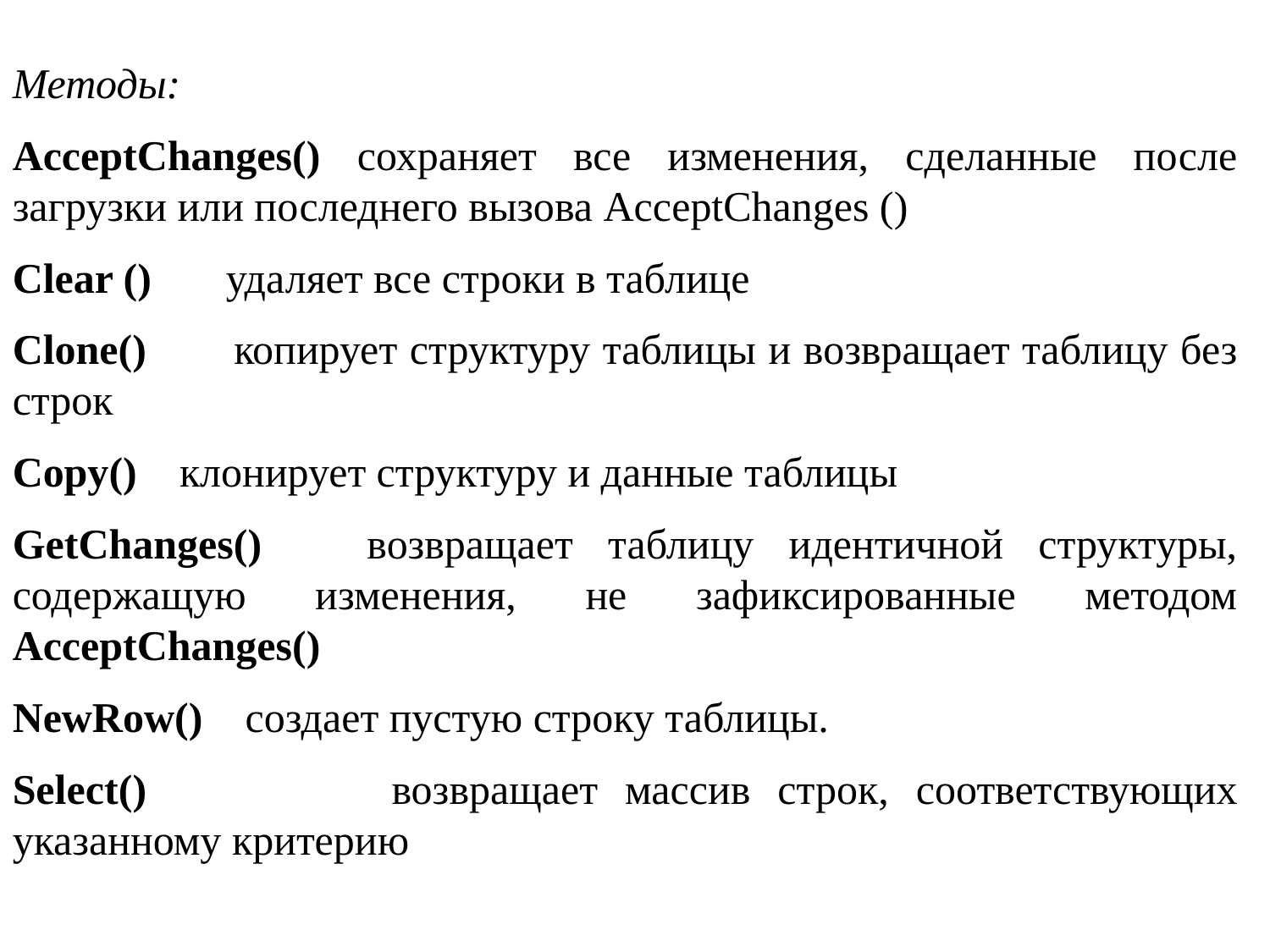

Методы:
AcceptChanges() сохраняет все изменения, сделанные после загрузки или последнего вызова AcceptChanges ()
Clear ()       удаляет все строки в таблице
Clone()       копирует структуру таблицы и возвращает таблицу без строк
Copy()    клонирует структуру и данные таблицы
GetChanges()   возвращает таблицу идентичной структуры, содержащую изменения, не зафиксированные методом AcceptChanges()
NewRow()    создает пустую строку таблицы.
Select()         возвращает массив строк, соответствующих указанному критерию